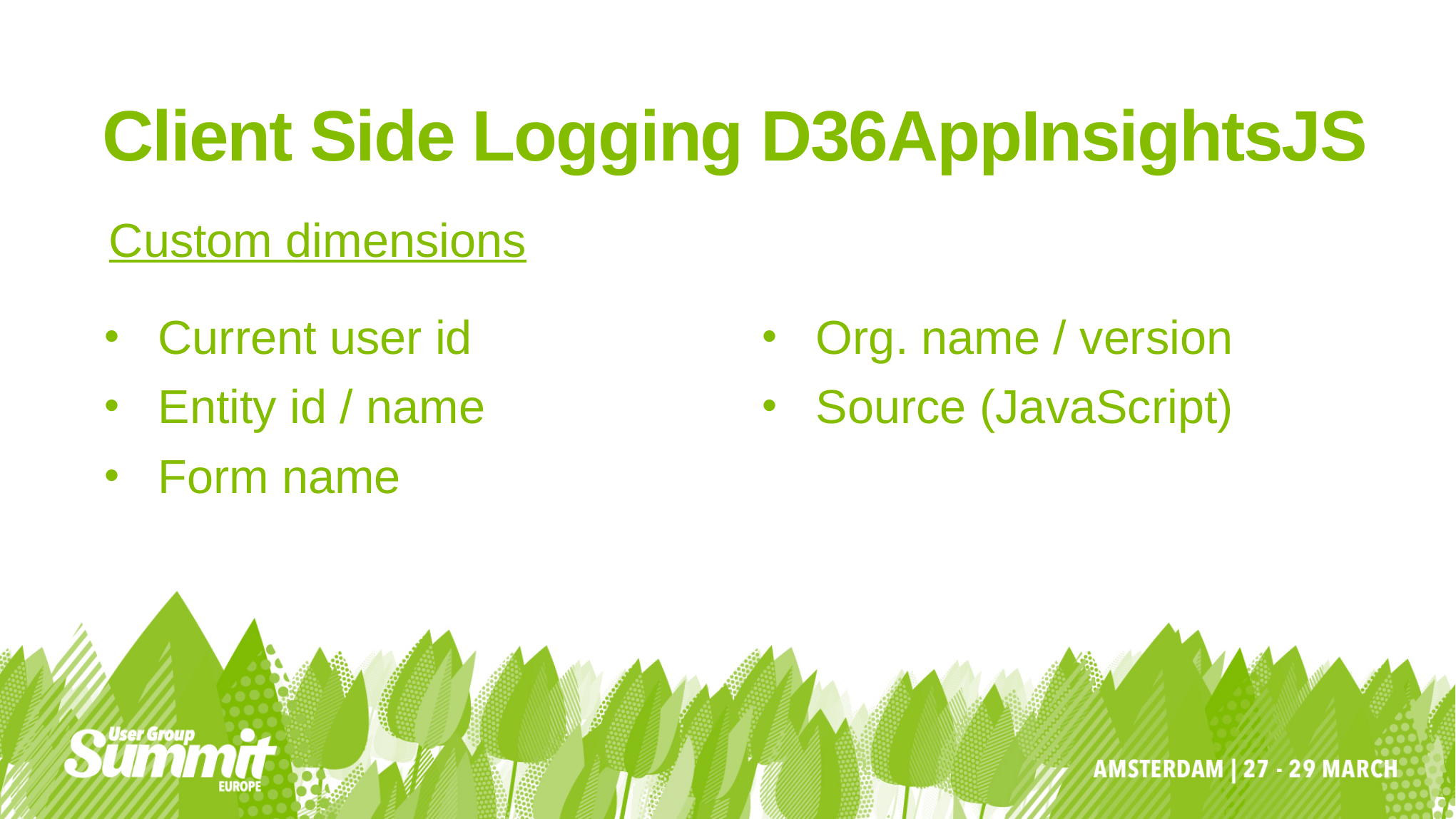

# Client Side Logging D36AppInsightsJS
Custom dimensions
Current user id
Entity id / name
Form name
Org. name / version
Source (JavaScript)